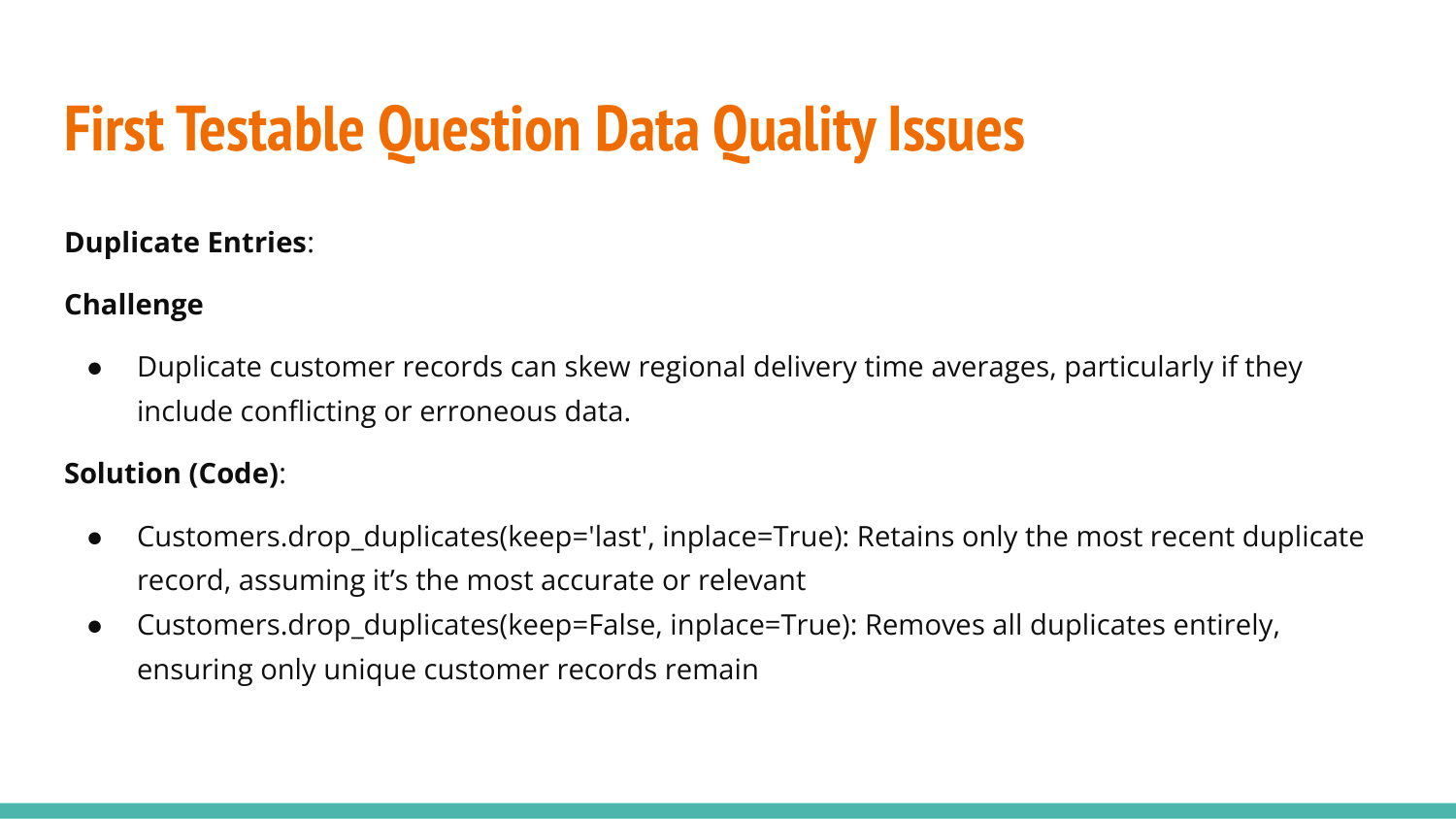

# First Testable Question Data Quality Issues
Duplicate Entries:
Challenge
Duplicate customer records can skew regional delivery time averages, particularly if they include conflicting or erroneous data.
Solution (Code):
Customers.drop_duplicates(keep='last', inplace=True): Retains only the most recent duplicate record, assuming it’s the most accurate or relevant
Customers.drop_duplicates(keep=False, inplace=True): Removes all duplicates entirely, ensuring only unique customer records remain